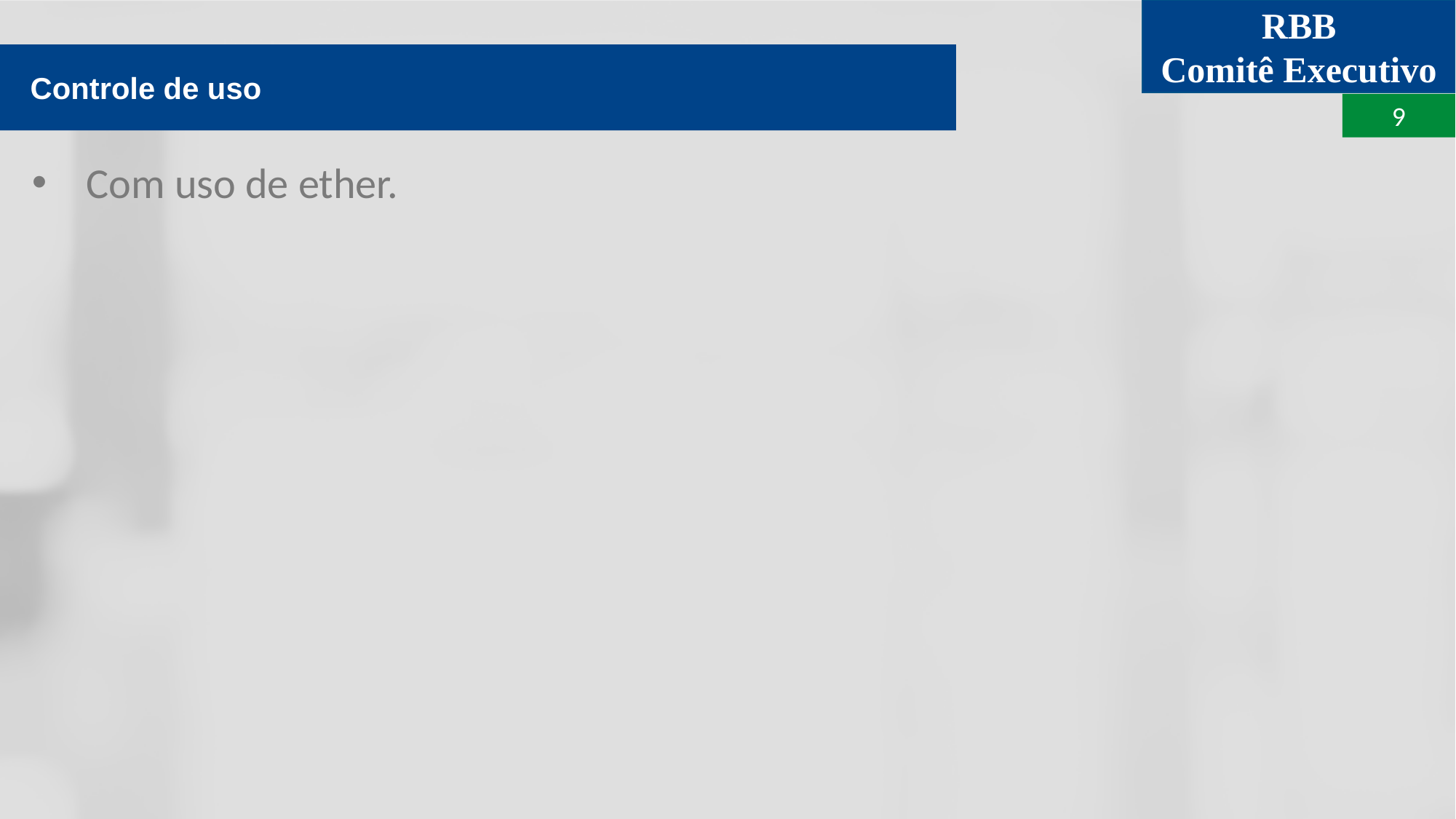

Controle de uso
Com uso de ether.